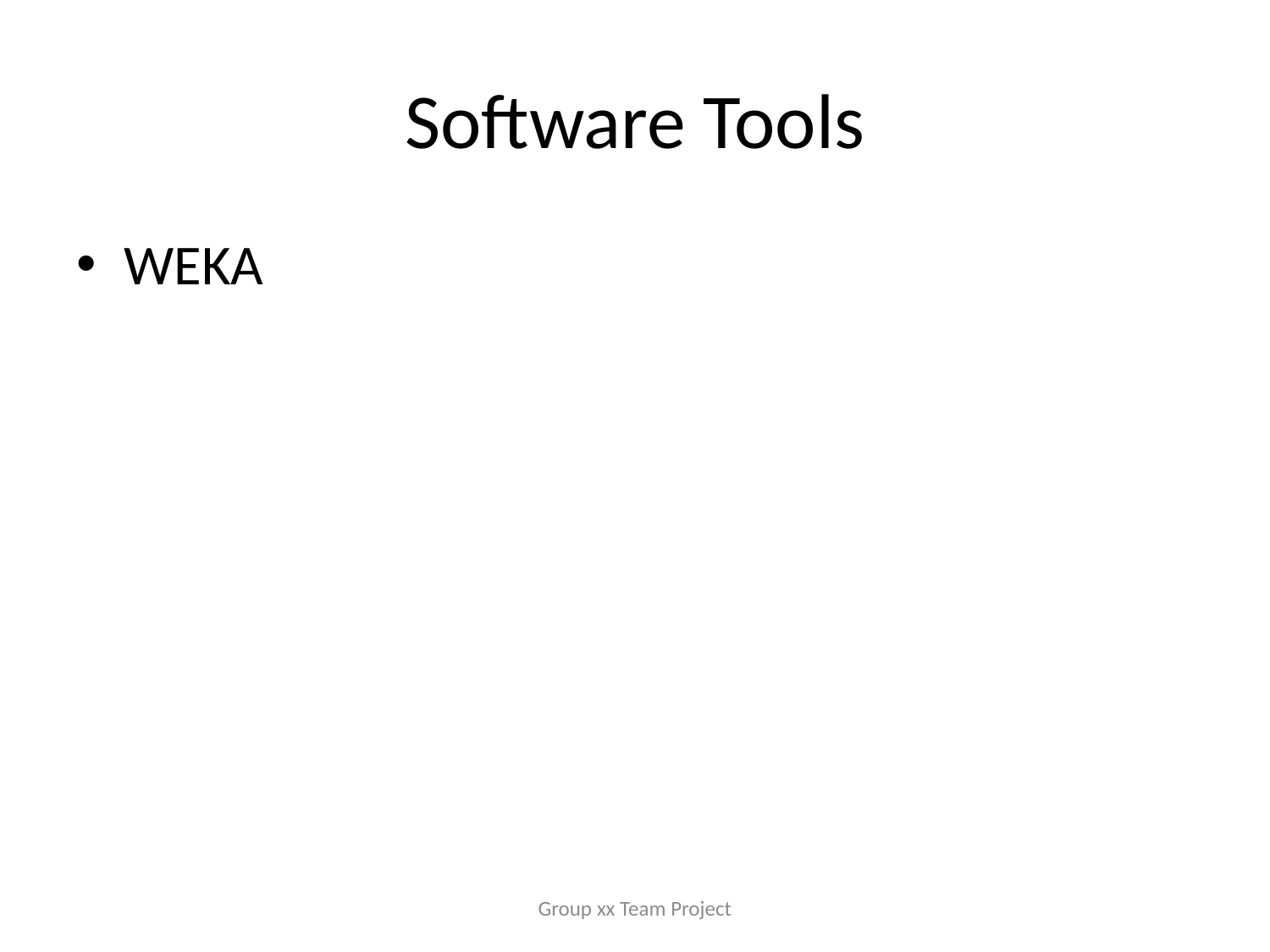

# Software Tools
WEKA
Group xx Team Project